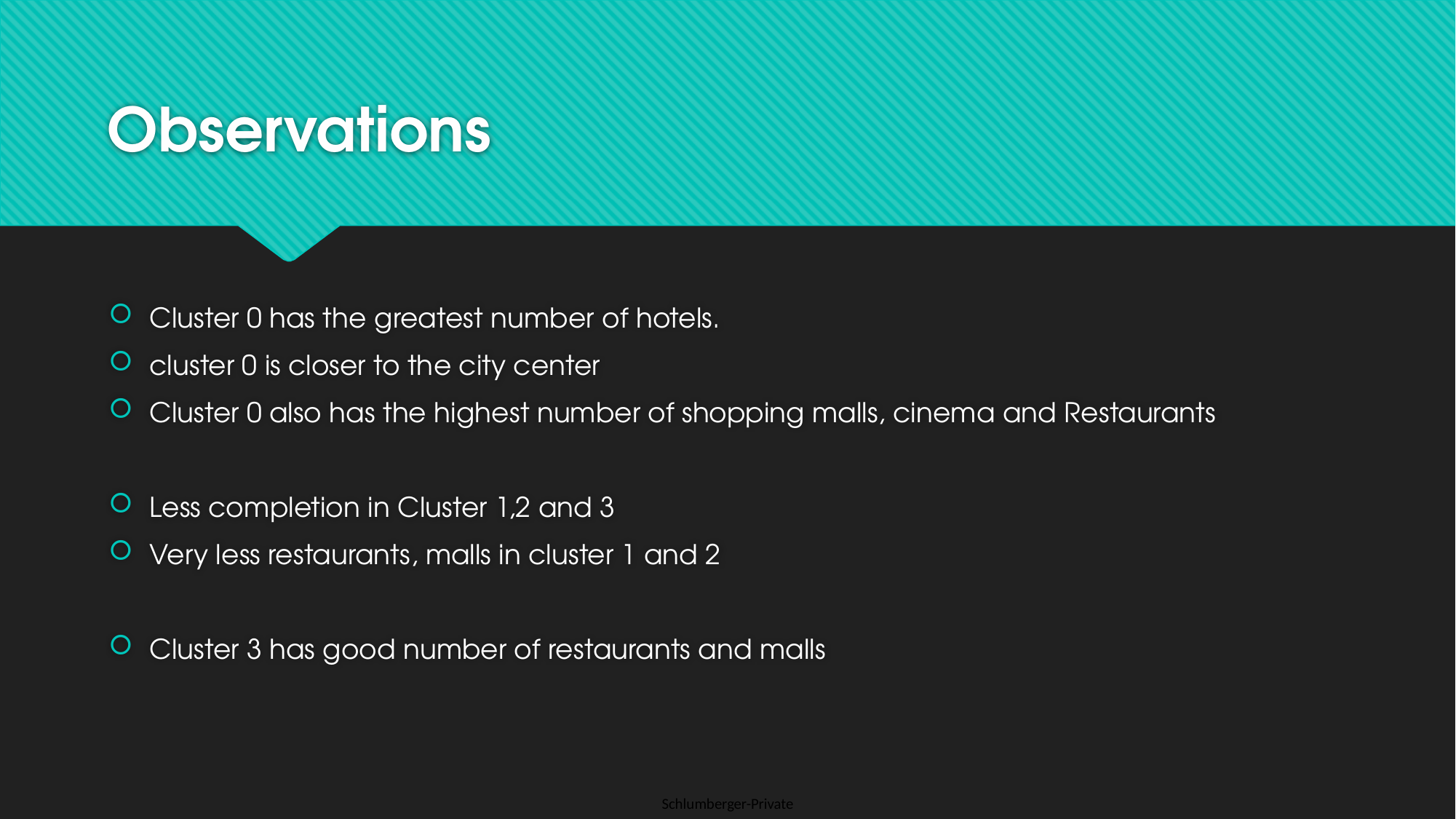

# Observations
Cluster 0 has the greatest number of hotels.
cluster 0 is closer to the city center
Cluster 0 also has the highest number of shopping malls, cinema and Restaurants

Less completion in Cluster 1,2 and 3
Very less restaurants, malls in cluster 1 and 2

Cluster 3 has good number of restaurants and malls